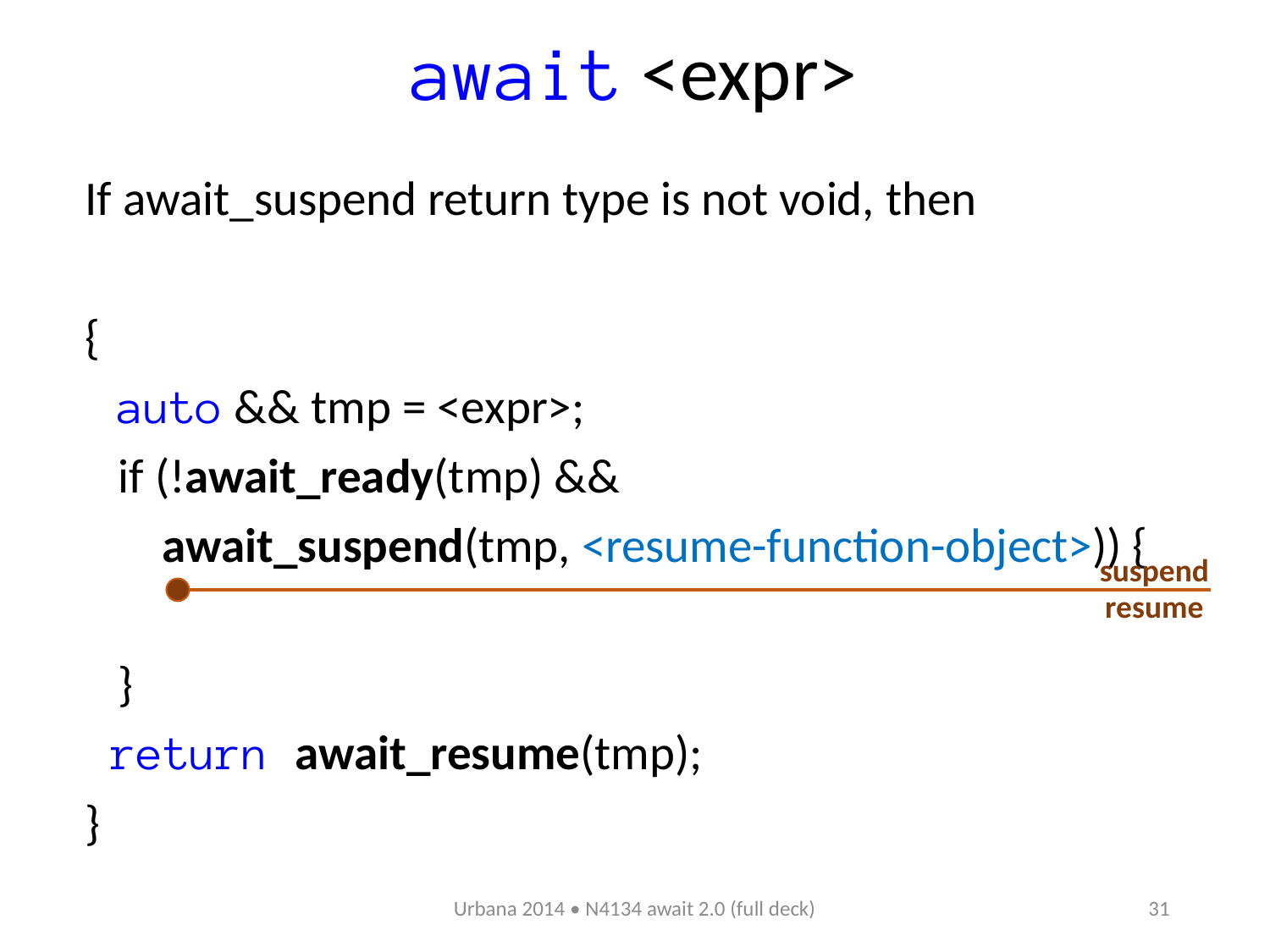

# await <expr>
If await_suspend return type is not void, then

{
   auto && tmp = <expr>;
   if (!await_ready(tmp) &&
       await_suspend(tmp, <resume-function-object>)) {

   }
 return await_resume(tmp);
}
suspend

resume
Urbana 2014 • N4134 await 2.0 (full deck)
31